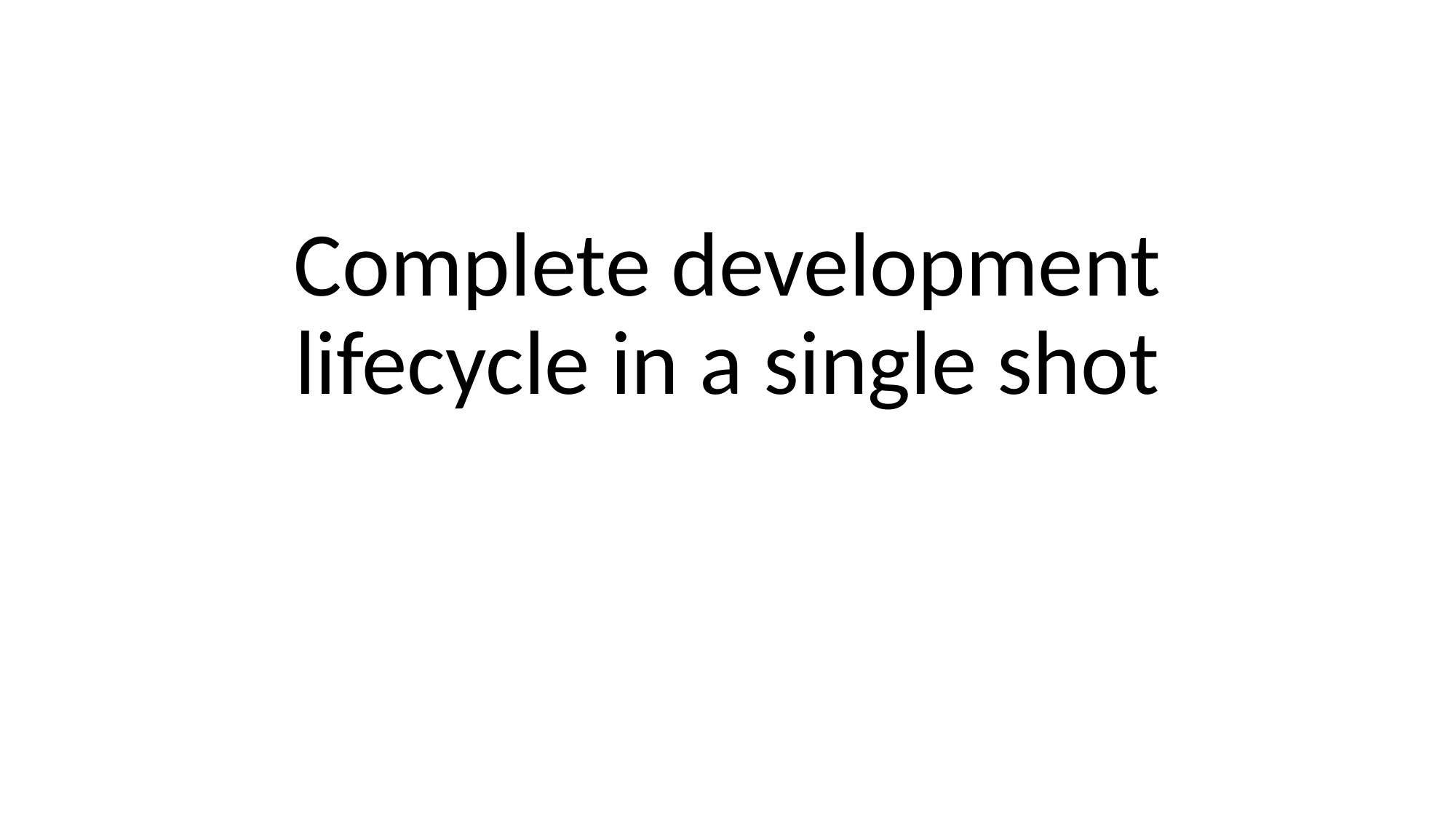

# Complete development lifecycle in a single shot